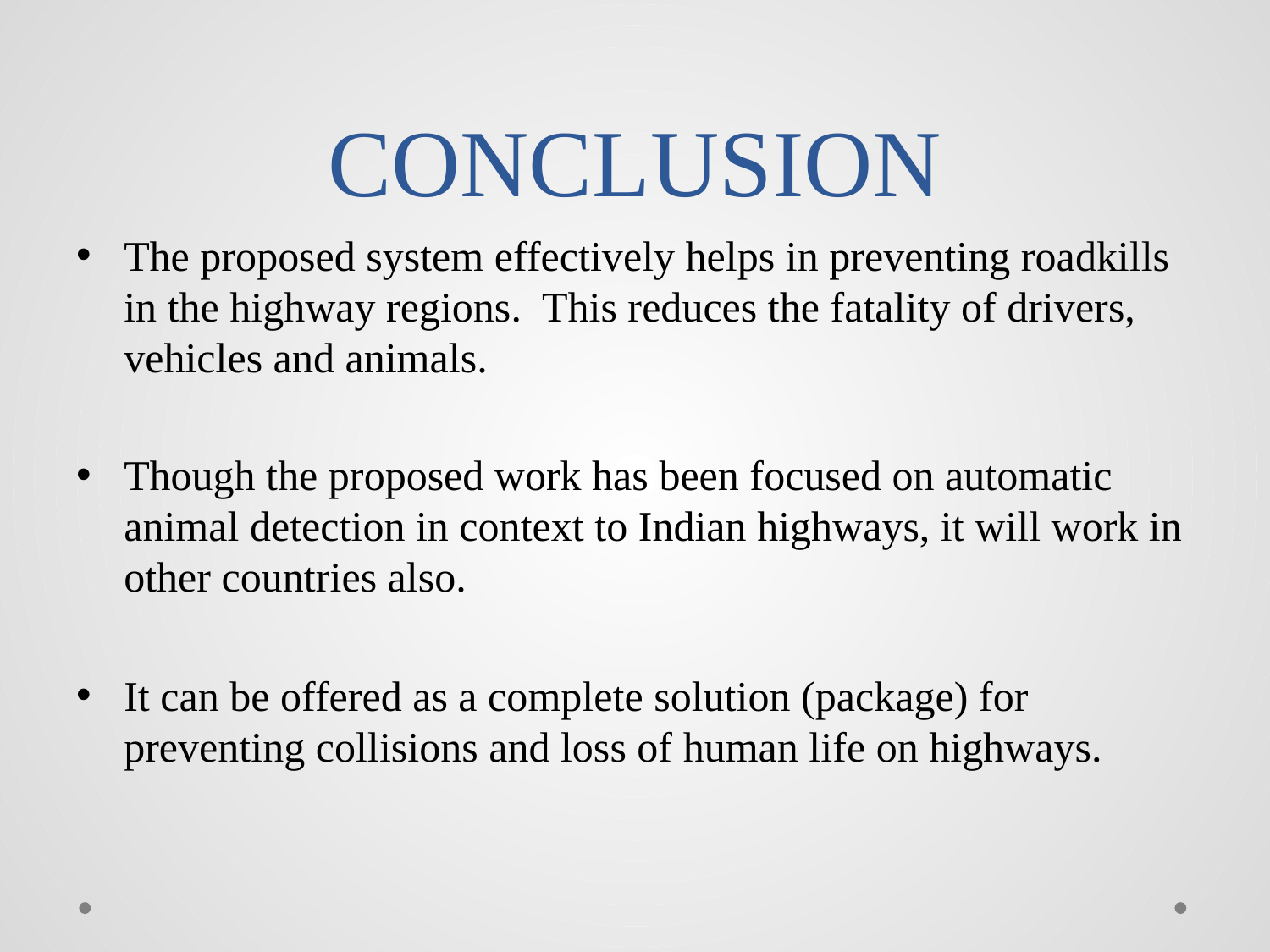

# CONCLUSION
The proposed system effectively helps in preventing roadkills in the highway regions.  This reduces the fatality of drivers, vehicles and animals.

Though the proposed work has been focused on automatic animal detection in context to Indian highways, it will work in other countries also.

It can be offered as a complete solution (package) for preventing collisions and loss of human life on highways.